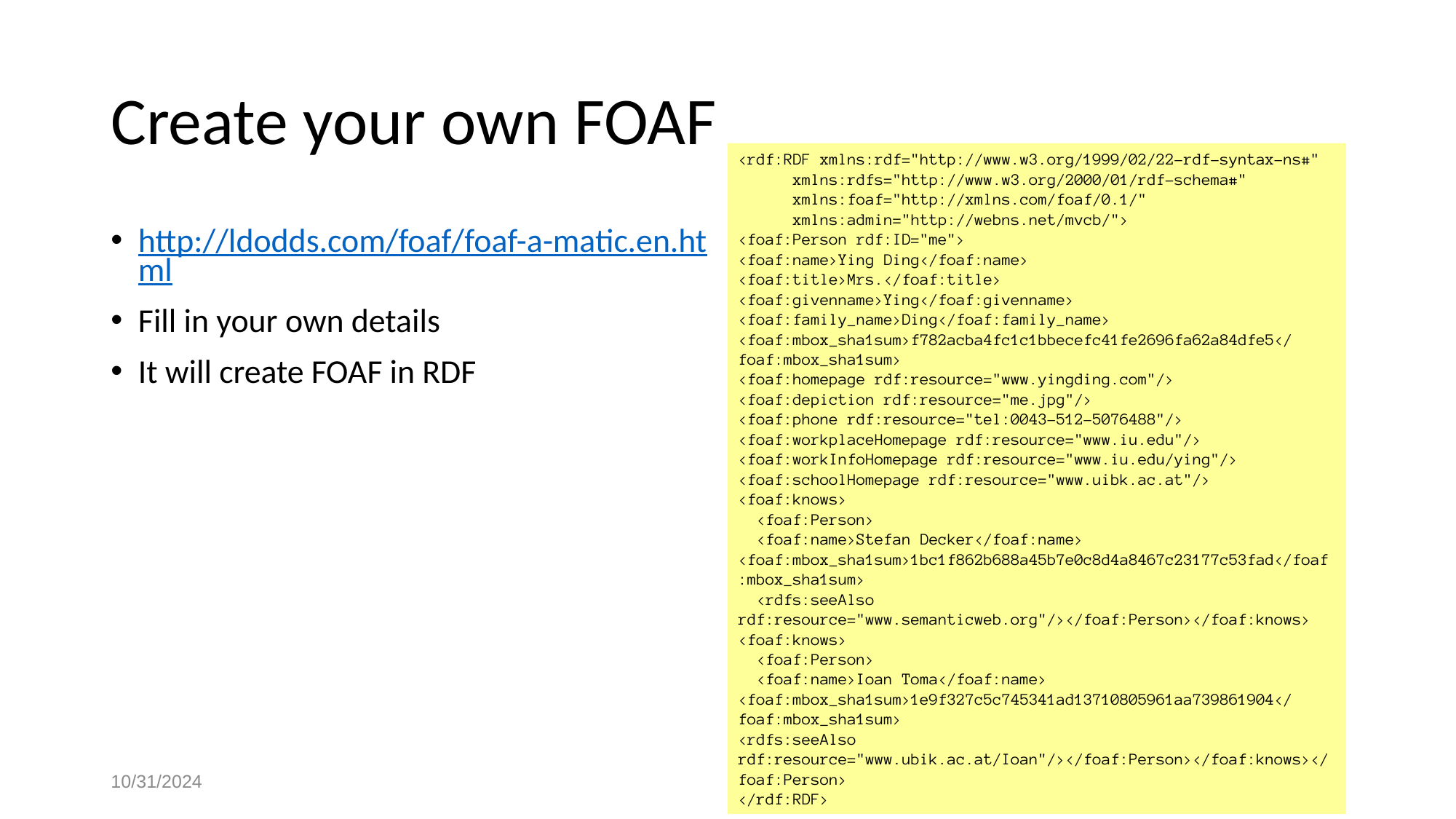

# Create your own FOAF
<rdf:RDF xmlns:rdf="http://www.w3.org/1999/02/22-rdf-syntax-ns#"
      xmlns:rdfs="http://www.w3.org/2000/01/rdf-schema#"
      xmlns:foaf="http://xmlns.com/foaf/0.1/"
      xmlns:admin="http://webns.net/mvcb/">
<foaf:Person rdf:ID="me">
<foaf:name>Ying Ding</foaf:name>
<foaf:title>Mrs.</foaf:title>
<foaf:givenname>Ying</foaf:givenname>
<foaf:family_name>Ding</foaf:family_name>
<foaf:mbox_sha1sum>f782acba4fc1c1bbecefc41fe2696fa62a84dfe5</foaf:mbox_sha1sum>
<foaf:homepage rdf:resource="www.yingding.com"/>
<foaf:depiction rdf:resource="me.jpg"/>
<foaf:phone rdf:resource="tel:0043-512-5076488"/>
<foaf:workplaceHomepage rdf:resource="www.iu.edu"/>
<foaf:workInfoHomepage rdf:resource="www.iu.edu/ying"/>
<foaf:schoolHomepage rdf:resource="www.uibk.ac.at"/>
<foaf:knows>
  <foaf:Person>
  <foaf:name>Stefan Decker</foaf:name> <foaf:mbox_sha1sum>1bc1f862b688a45b7e0c8d4a8467c23177c53fad</foaf:mbox_sha1sum>
  <rdfs:seeAlso rdf:resource="www.semanticweb.org"/></foaf:Person></foaf:knows>
<foaf:knows>
  <foaf:Person>
  <foaf:name>Ioan Toma</foaf:name>
<foaf:mbox_sha1sum>1e9f327c5c745341ad13710805961aa739861904</foaf:mbox_sha1sum>
<rdfs:seeAlso rdf:resource="www.ubik.ac.at/Ioan"/></foaf:Person></foaf:knows></foaf:Person>
</rdf:RDF>
http://ldodds.com/foaf/foaf-a-matic.en.html
Fill in your own details
It will create FOAF in RDF
10/31/2024
72